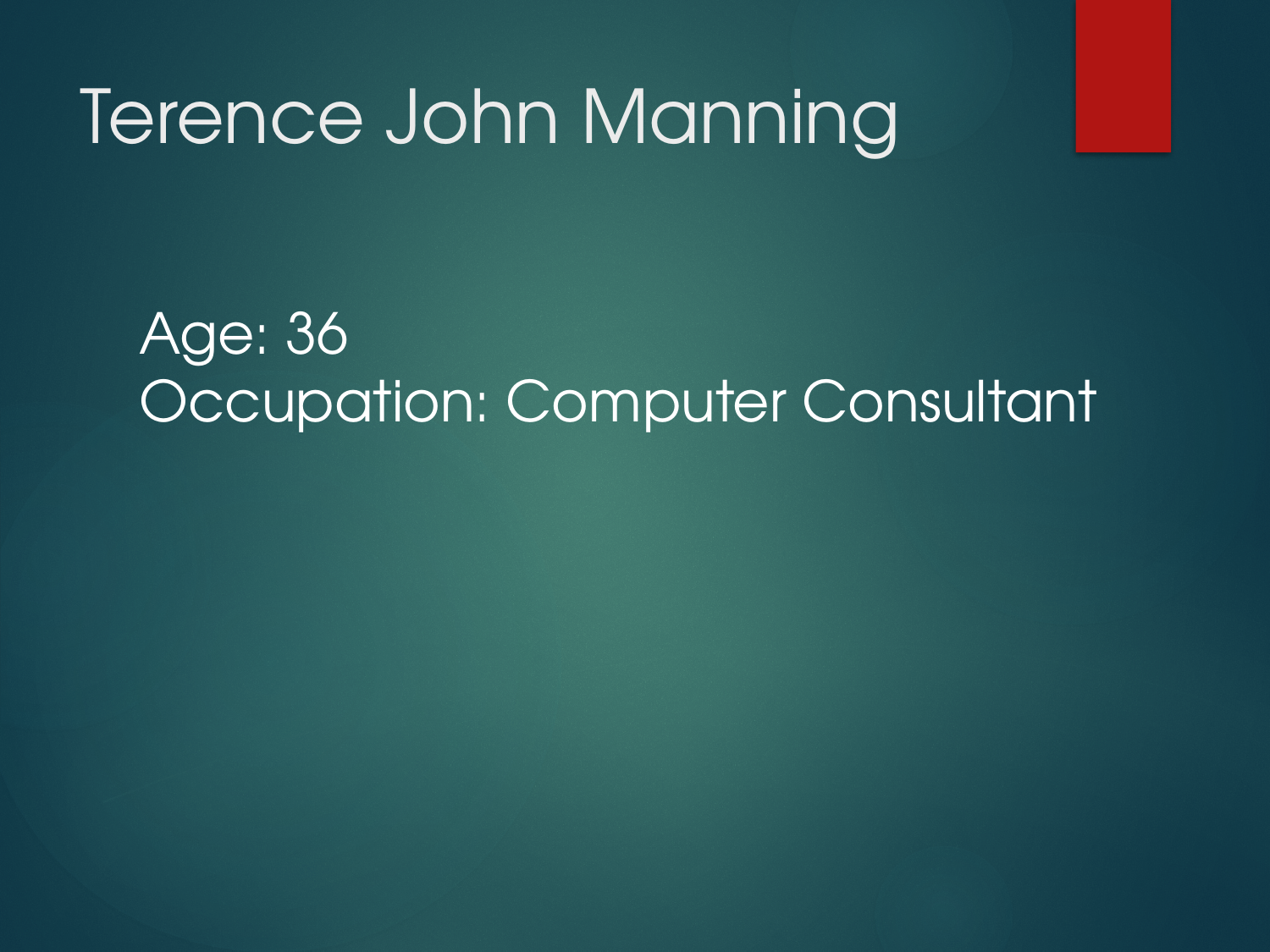

# Terence John Manning

Age: 36
Occupation: Computer Consultant